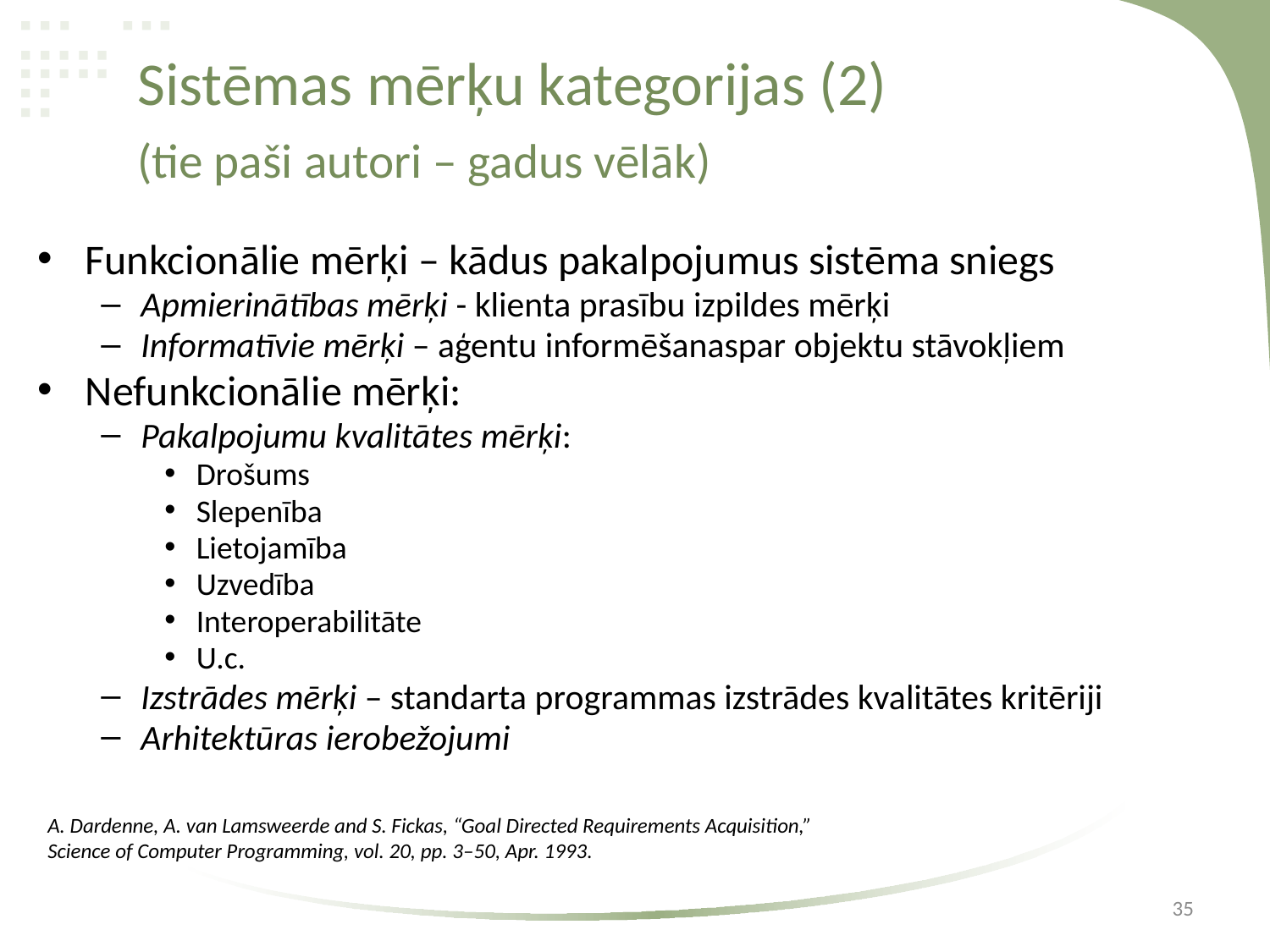

# Sistēmas mērķu kategorijas (2) (tie paši autori – gadus vēlāk)
Funkcionālie mērķi – kādus pakalpojumus sistēma sniegs
Apmierinātības mērķi - klienta prasību izpildes mērķi
Informatīvie mērķi – aģentu informēšanaspar objektu stāvokļiem
Nefunkcionālie mērķi:
Pakalpojumu kvalitātes mērķi:
Drošums
Slepenība
Lietojamība
Uzvedība
Interoperabilitāte
U.c.
Izstrādes mērķi – standarta programmas izstrādes kvalitātes kritēriji
Arhitektūras ierobežojumi
A. Dardenne, A. van Lamsweerde and S. Fickas, “Goal Directed Requirements Acquisition,” Science of Computer Programming, vol. 20, pp. 3–50, Apr. 1993.
35